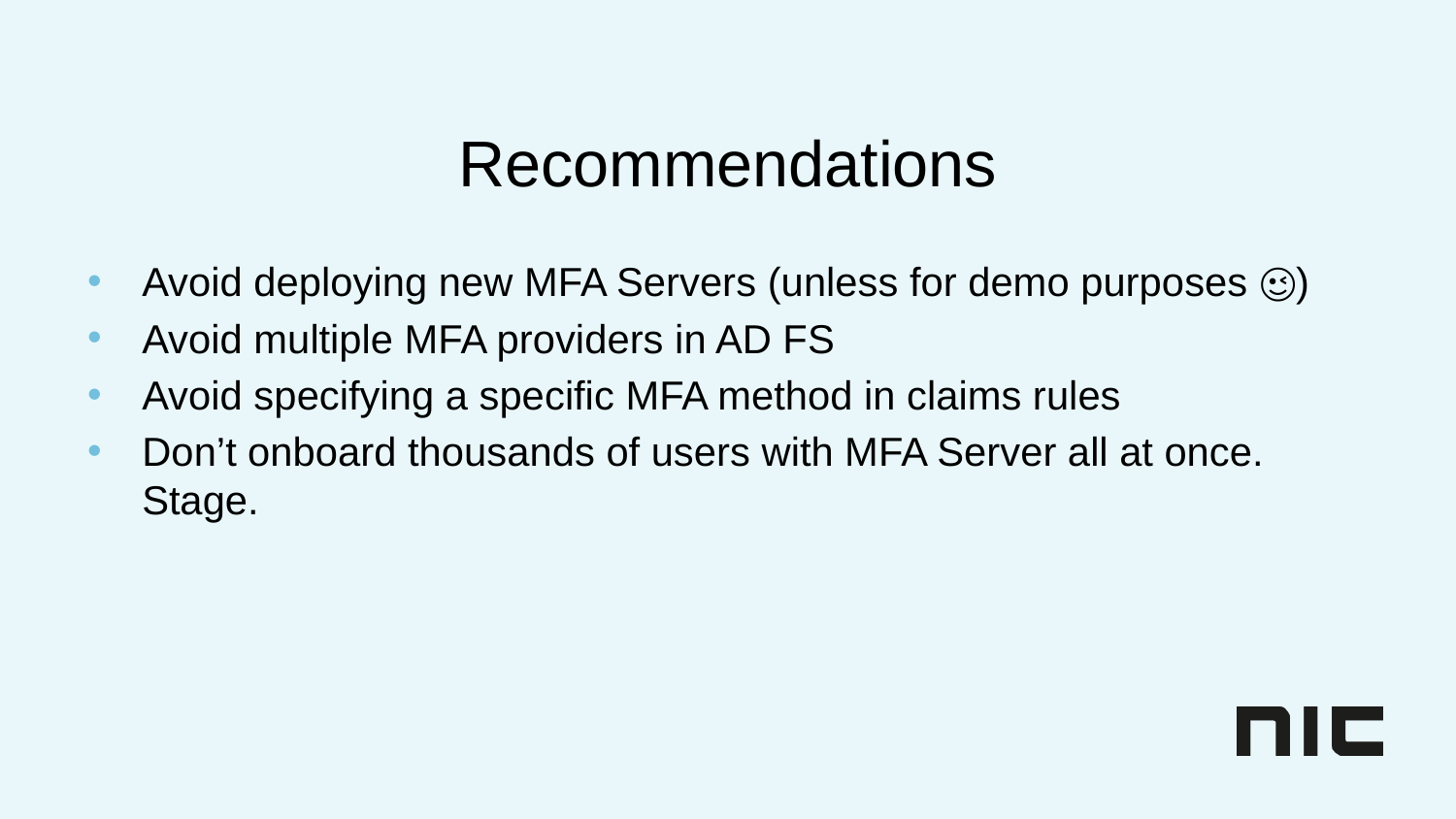

# Recommendations
Avoid deploying new MFA Servers (unless for demo purposes 😉)
Avoid multiple MFA providers in AD FS
Avoid specifying a specific MFA method in claims rules
Don’t onboard thousands of users with MFA Server all at once. Stage.